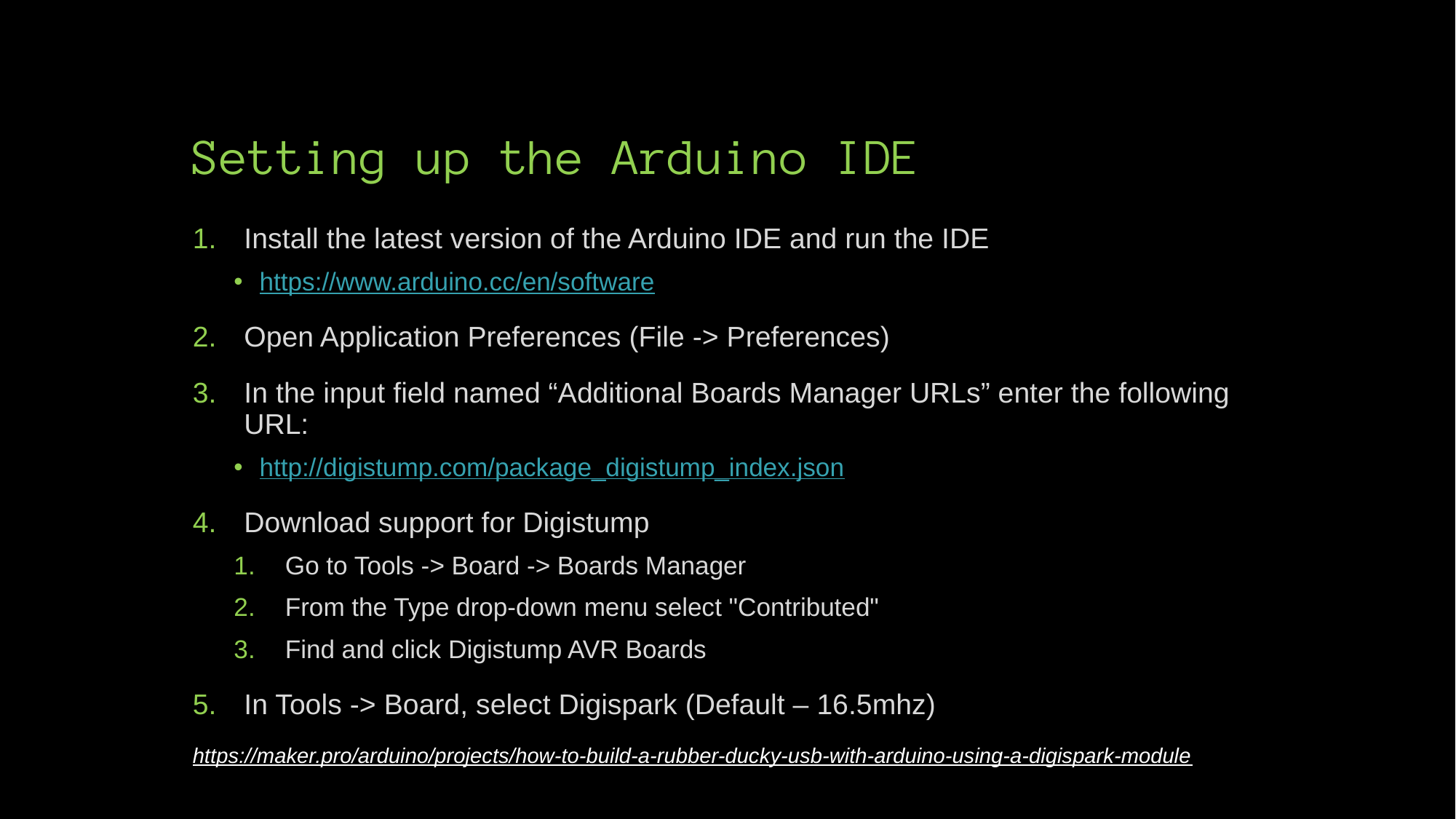

# Setting up the Arduino IDE
Install the latest version of the Arduino IDE and run the IDE
https://www.arduino.cc/en/software
Open Application Preferences (File -> Preferences)
In the input field named “Additional Boards Manager URLs” enter the following URL:
http://digistump.com/package_digistump_index.json
Download support for Digistump
Go to Tools -> Board -> Boards Manager
From the Type drop-down menu select "Contributed"
Find and click Digistump AVR Boards
In Tools -> Board, select Digispark (Default – 16.5mhz)
https://maker.pro/arduino/projects/how-to-build-a-rubber-ducky-usb-with-arduino-using-a-digispark-module